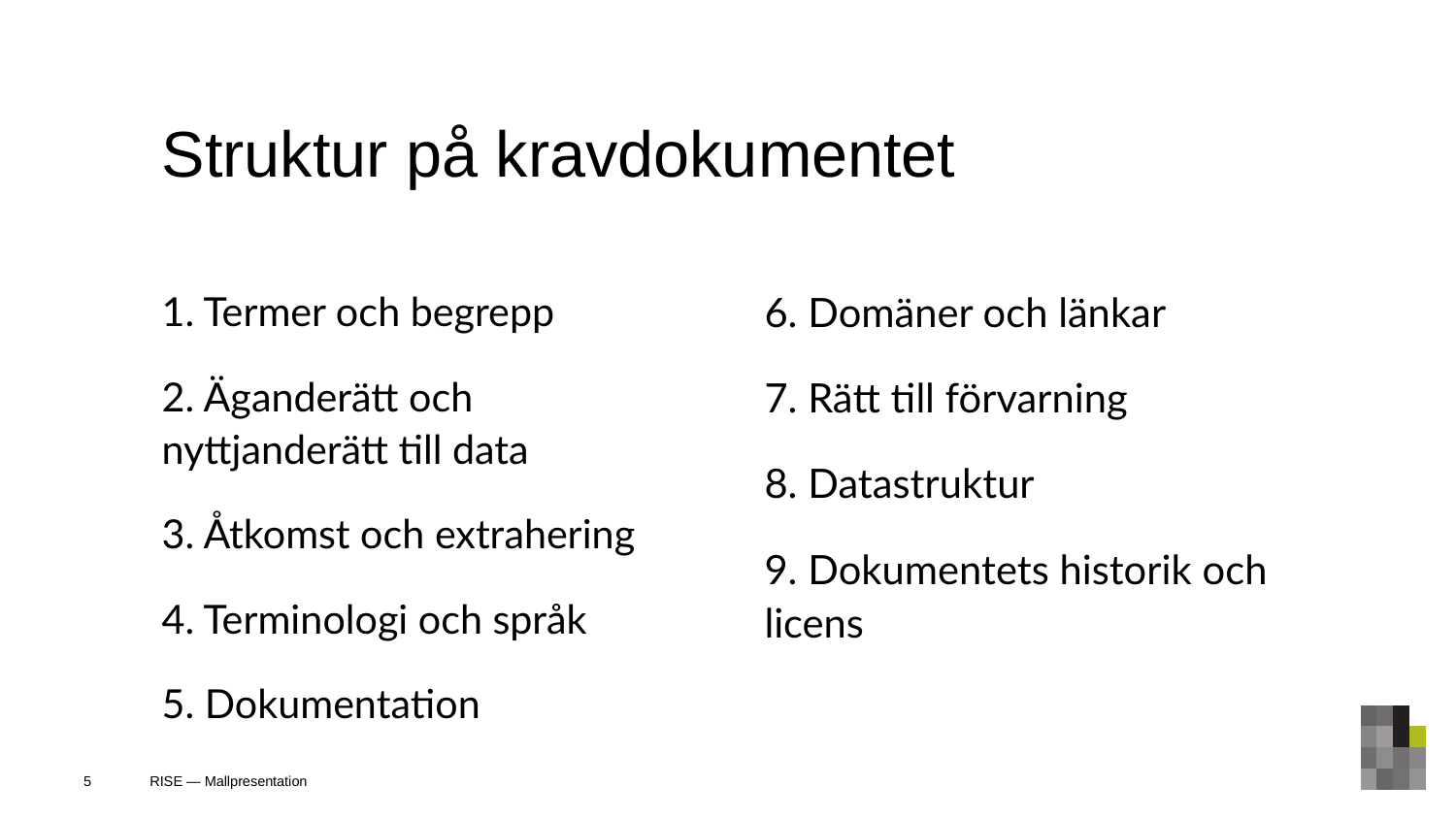

# Struktur på kravdokumentet
1. Termer och begrepp
2. Äganderätt och nyttjanderätt till data
3. Åtkomst och extrahering
4. Terminologi och språk
5. Dokumentation
6. Domäner och länkar
7. Rätt till förvarning
8. Datastruktur
9. Dokumentets historik och licens

5
RISE — Mallpresentation